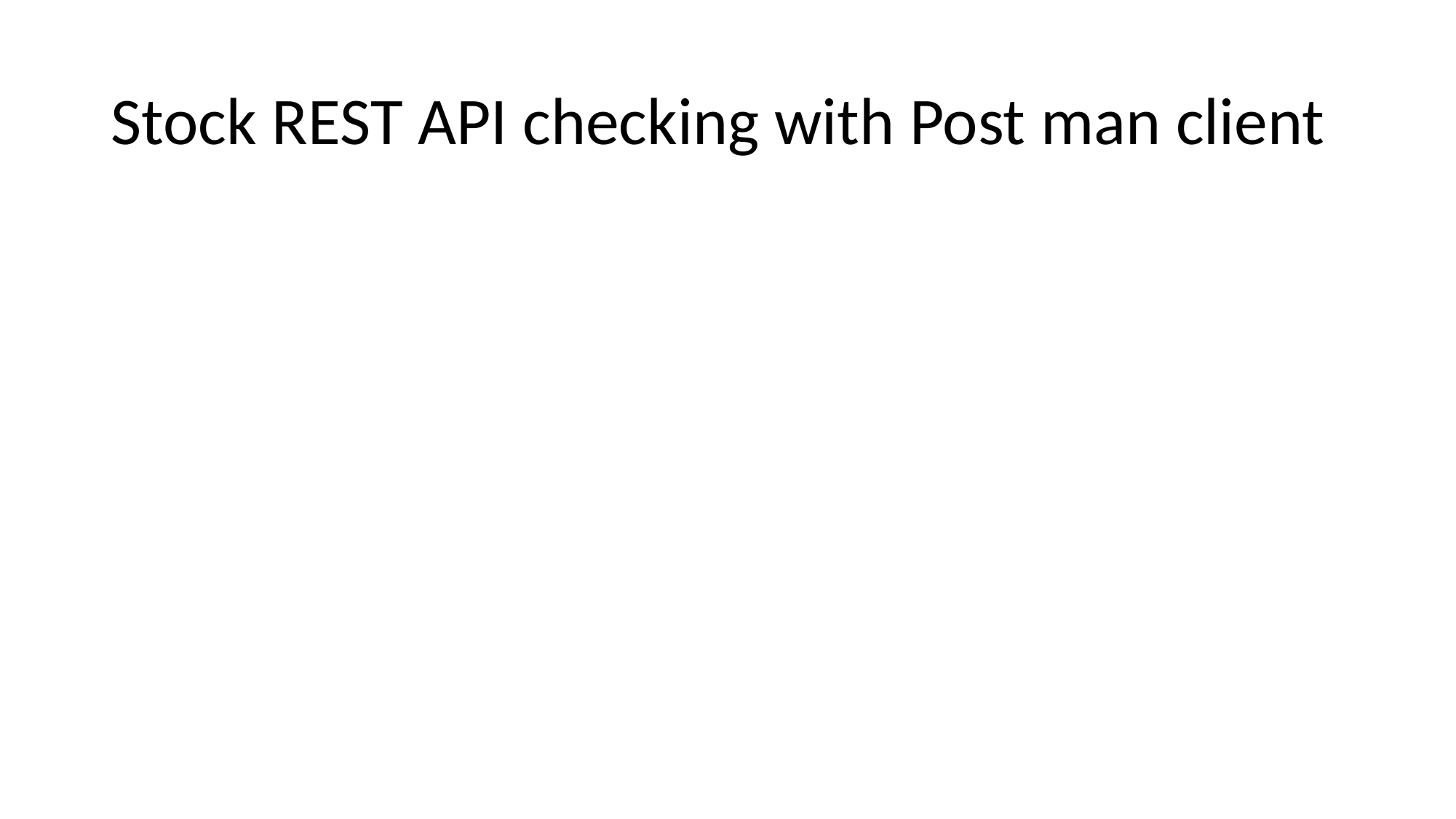

# Stock REST API checking with Post man client